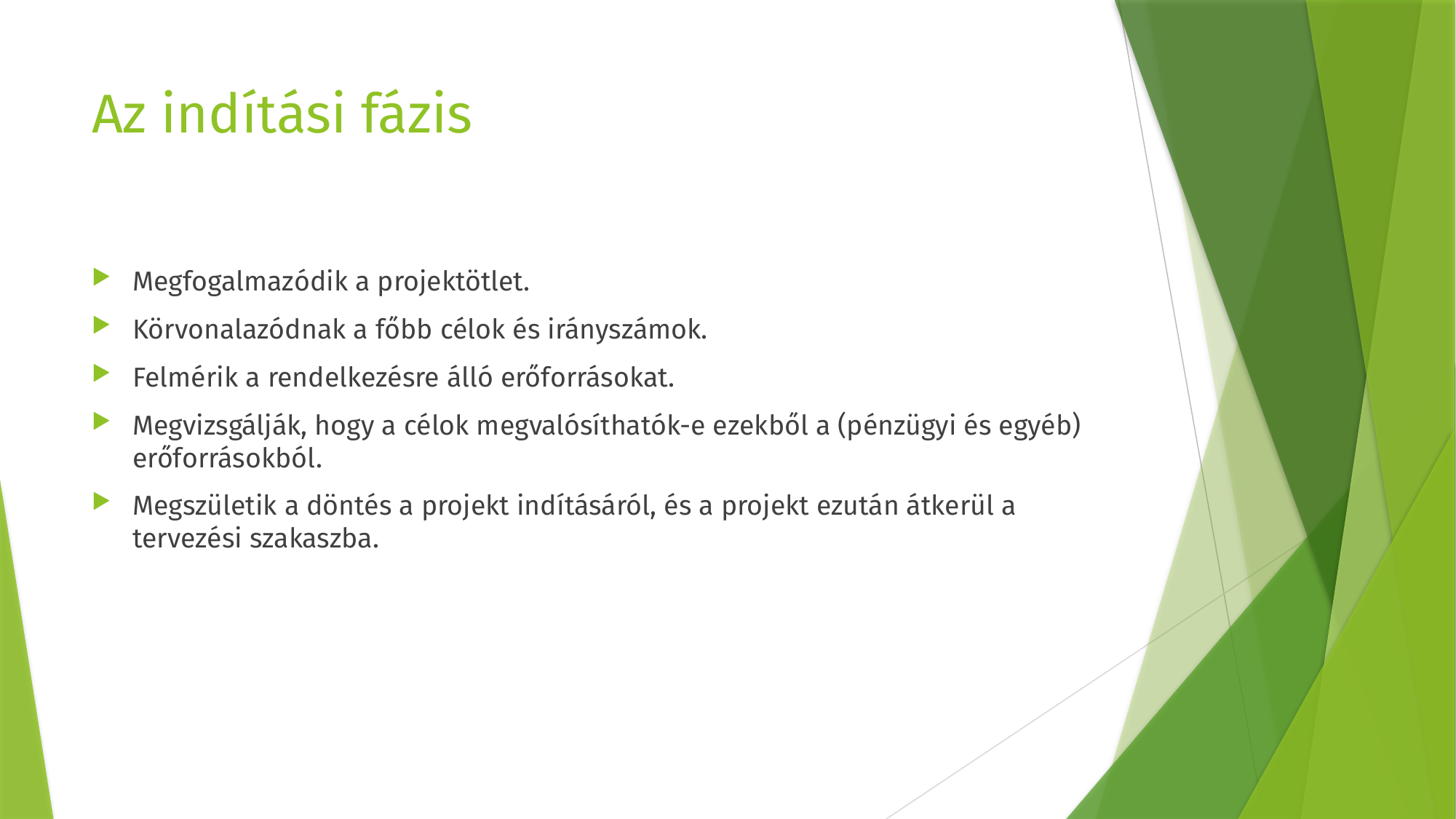

# Az indítási fázis
Megfogalmazódik a projektötlet.
Körvonalazódnak a főbb célok és irányszámok.
Felmérik a rendelkezésre álló erőforrásokat.
Megvizsgálják, hogy a célok megvalósíthatók-e ezekből a (pénzügyi és egyéb) erőforrásokból.
Megszületik a döntés a projekt indításáról, és a projekt ezután átkerül a tervezési szakaszba.